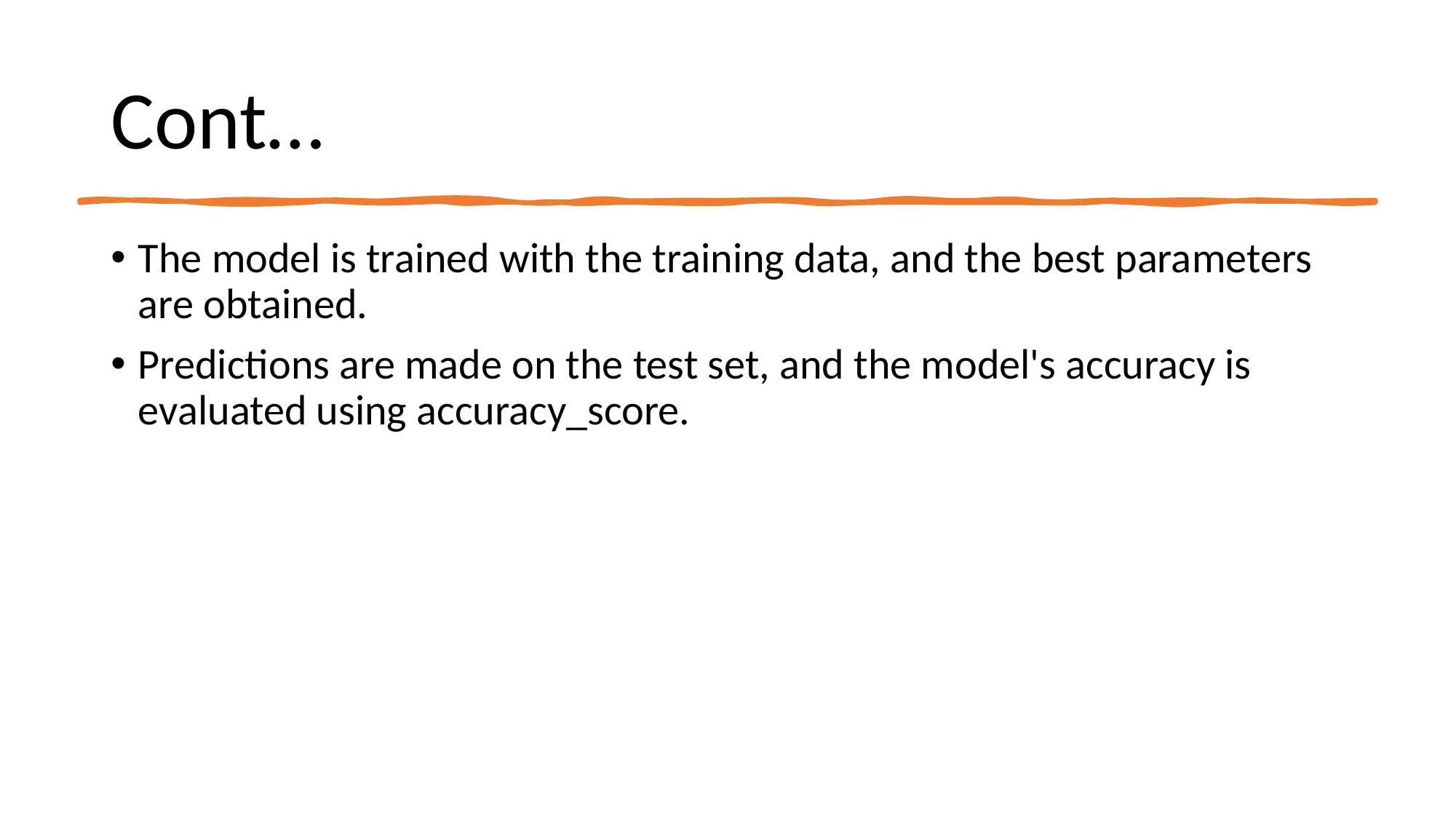

# Cont…

The model is trained with the training data, and the best parameters are obtained.
Predictions are made on the test set, and the model's accuracy is evaluated using accuracy_score.